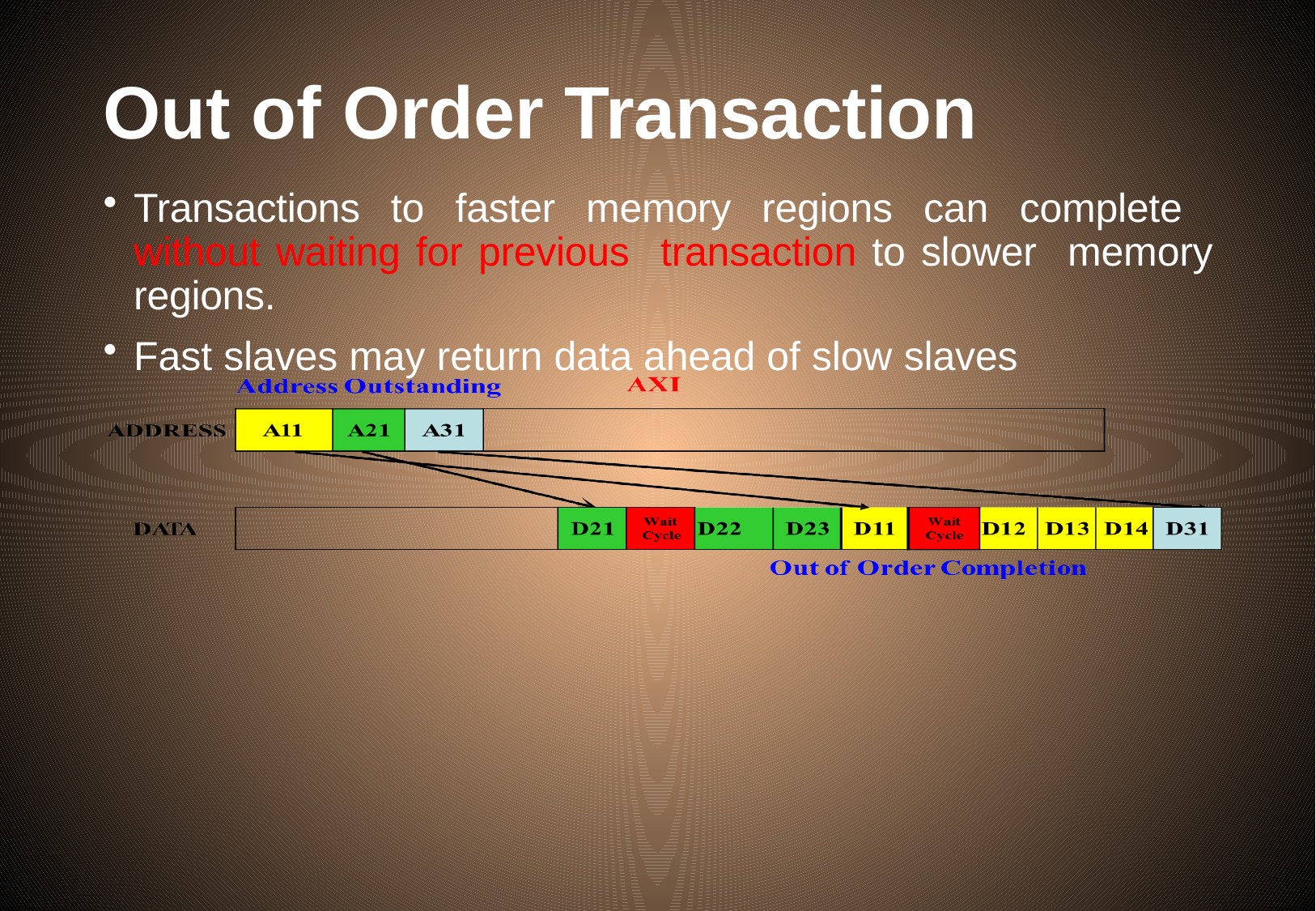

# Out of Order Transaction
Transactions to faster memory regions can complete  without waiting for previous  transaction to slower  memory regions.
Fast slaves may return data ahead of slow slaves